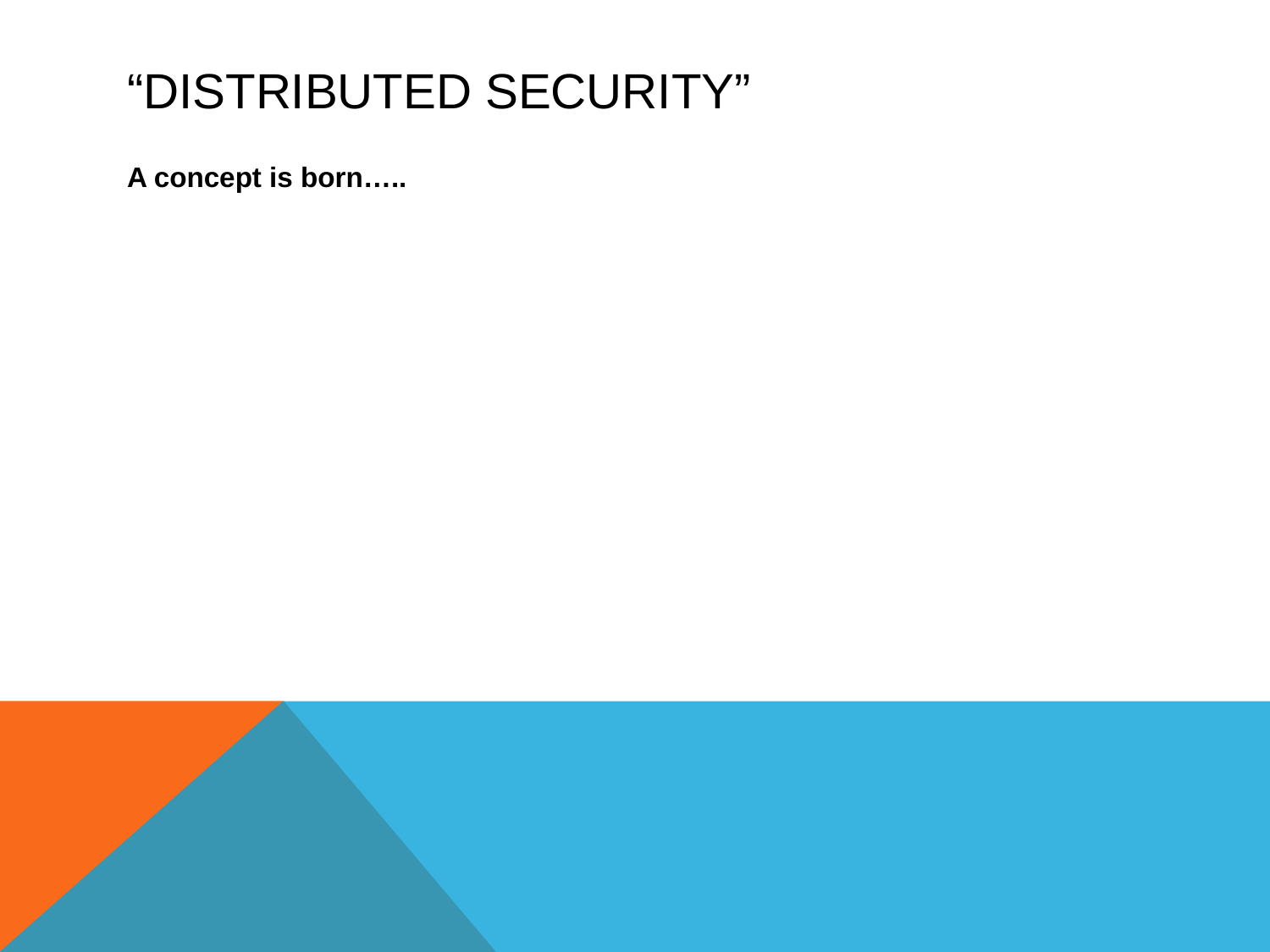

# “distributed security”
A concept is born…..